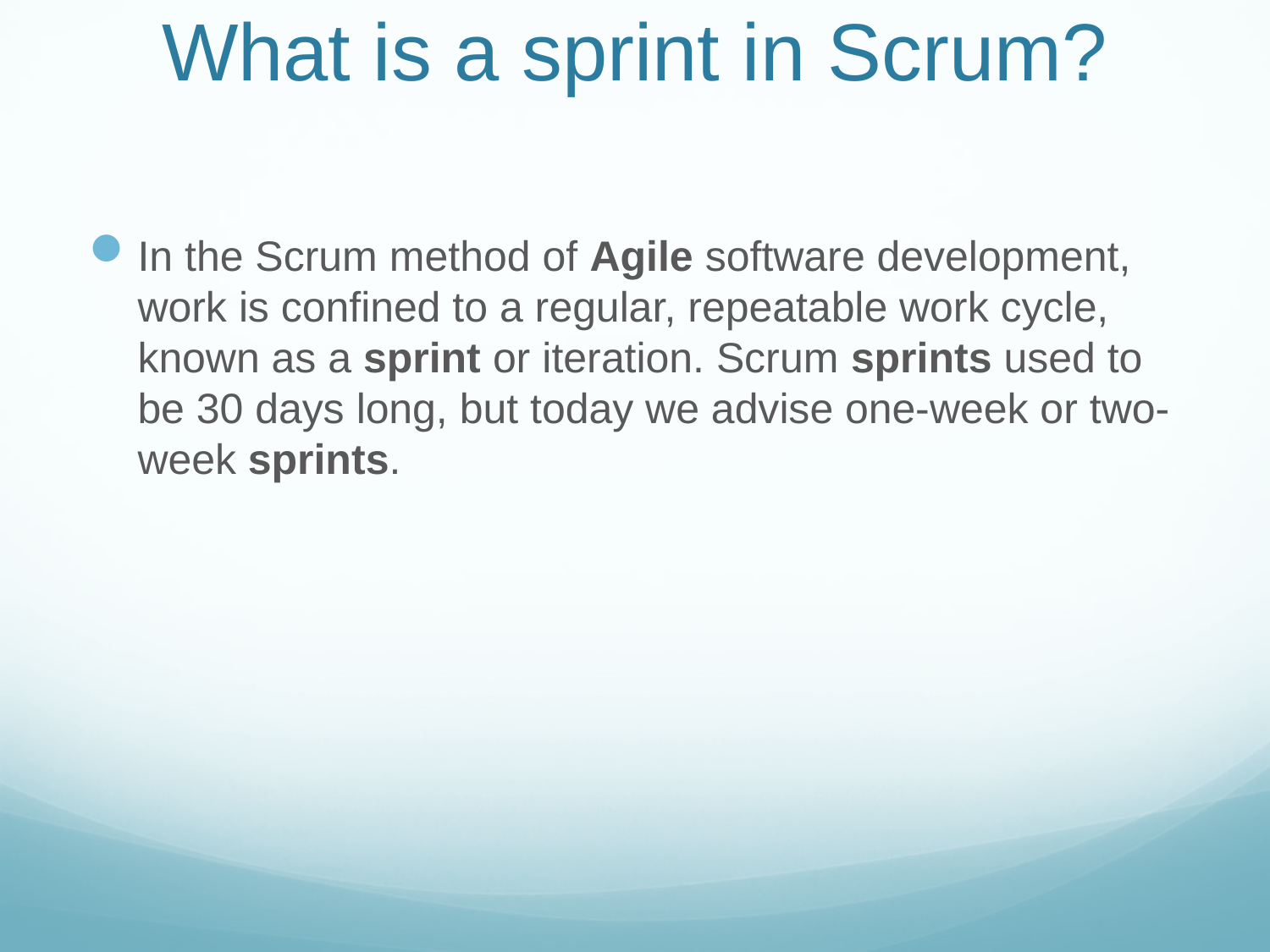

# What is a sprint in Scrum?
In the Scrum method of Agile software development, work is confined to a regular, repeatable work cycle, known as a sprint or iteration. Scrum sprints used to be 30 days long, but today we advise one-week or two-week sprints.